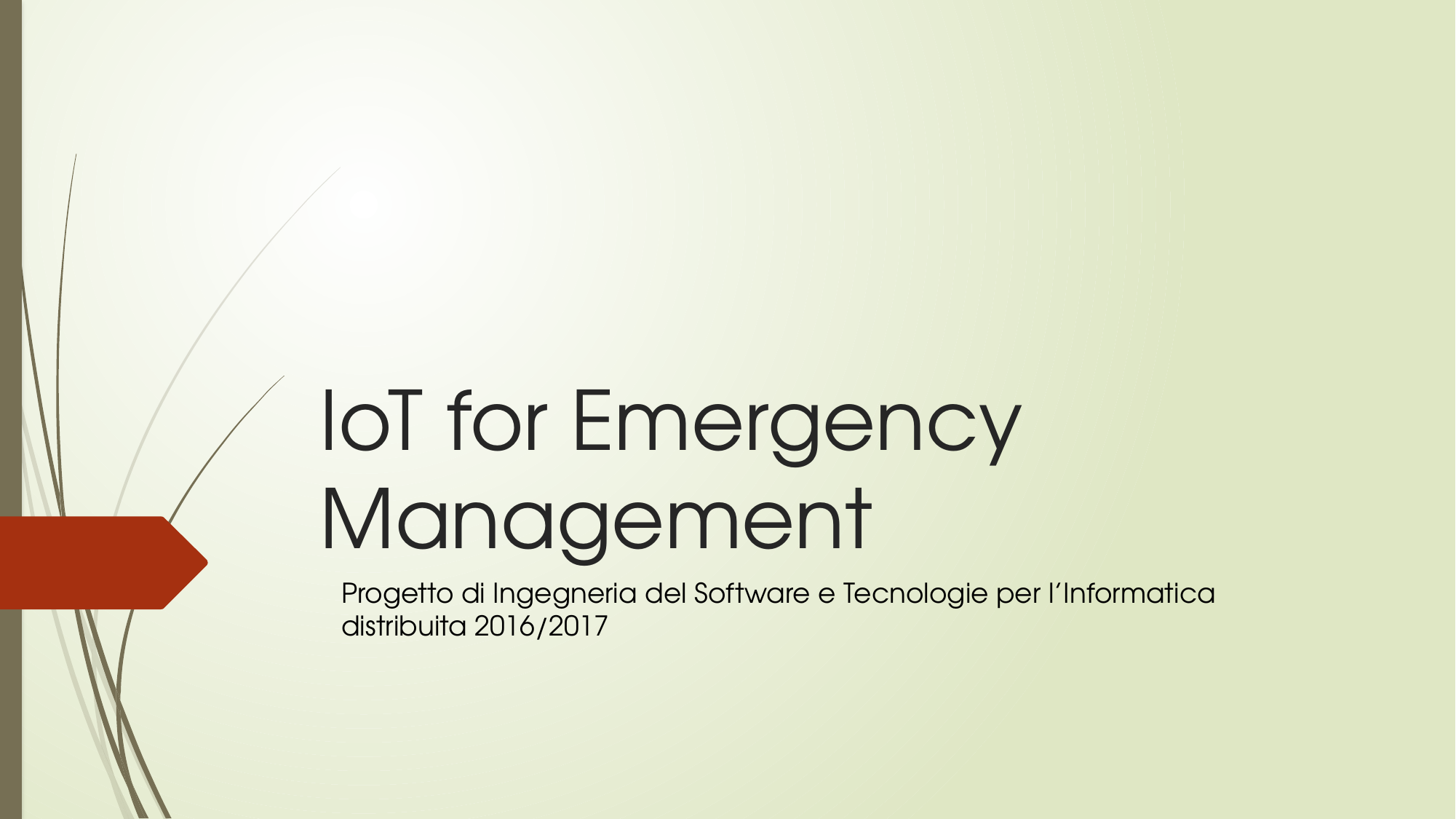

# IoT for Emergency Management
Progetto di Ingegneria del Software e Tecnologie per l’Informatica distribuita 2016/2017